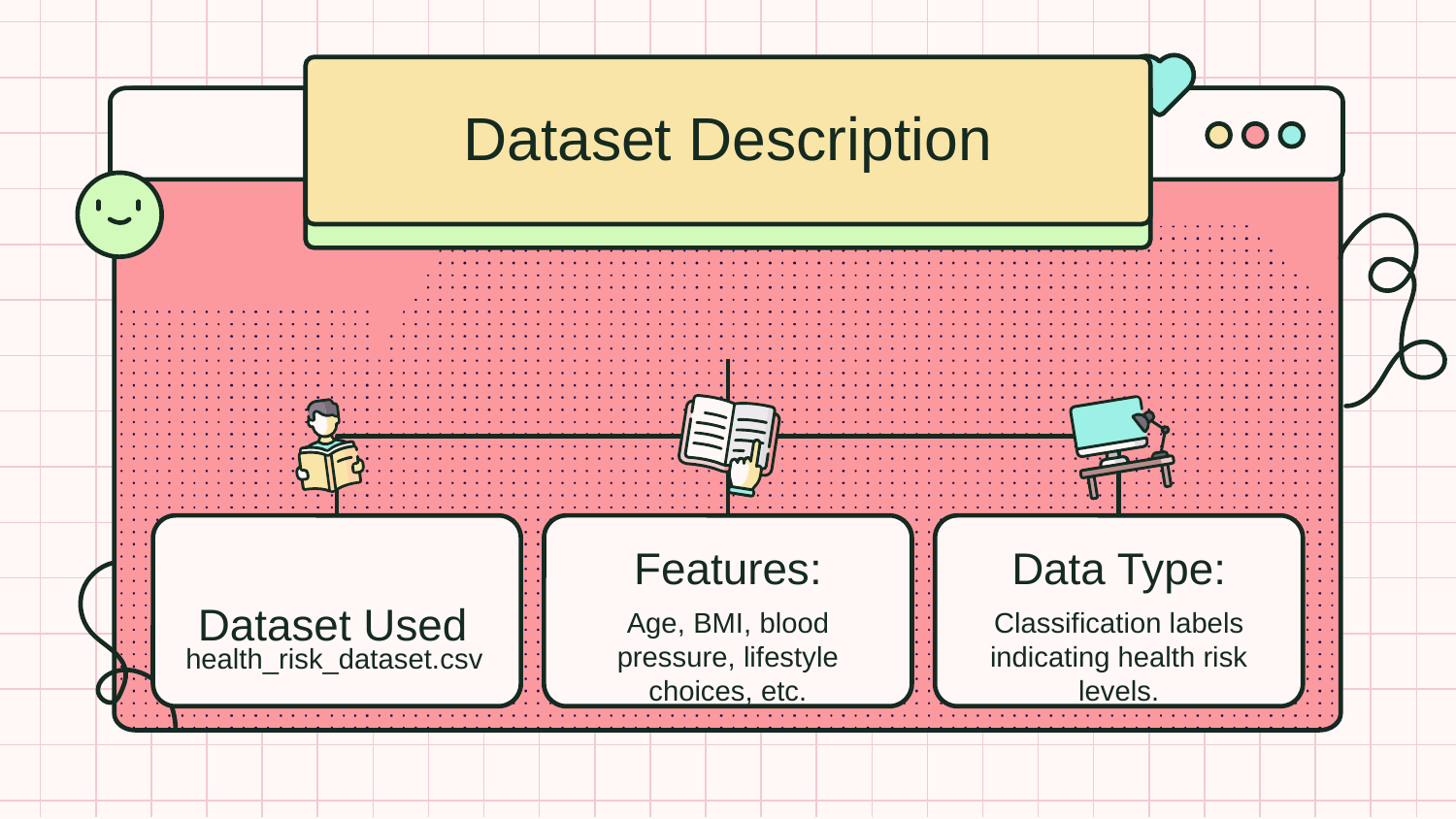

# Dataset Description

Dataset Used

Features:
Data Type:
Age, BMI, blood pressure, lifestyle choices, etc.
Classification labels indicating health risk levels.
health_risk_dataset.csv